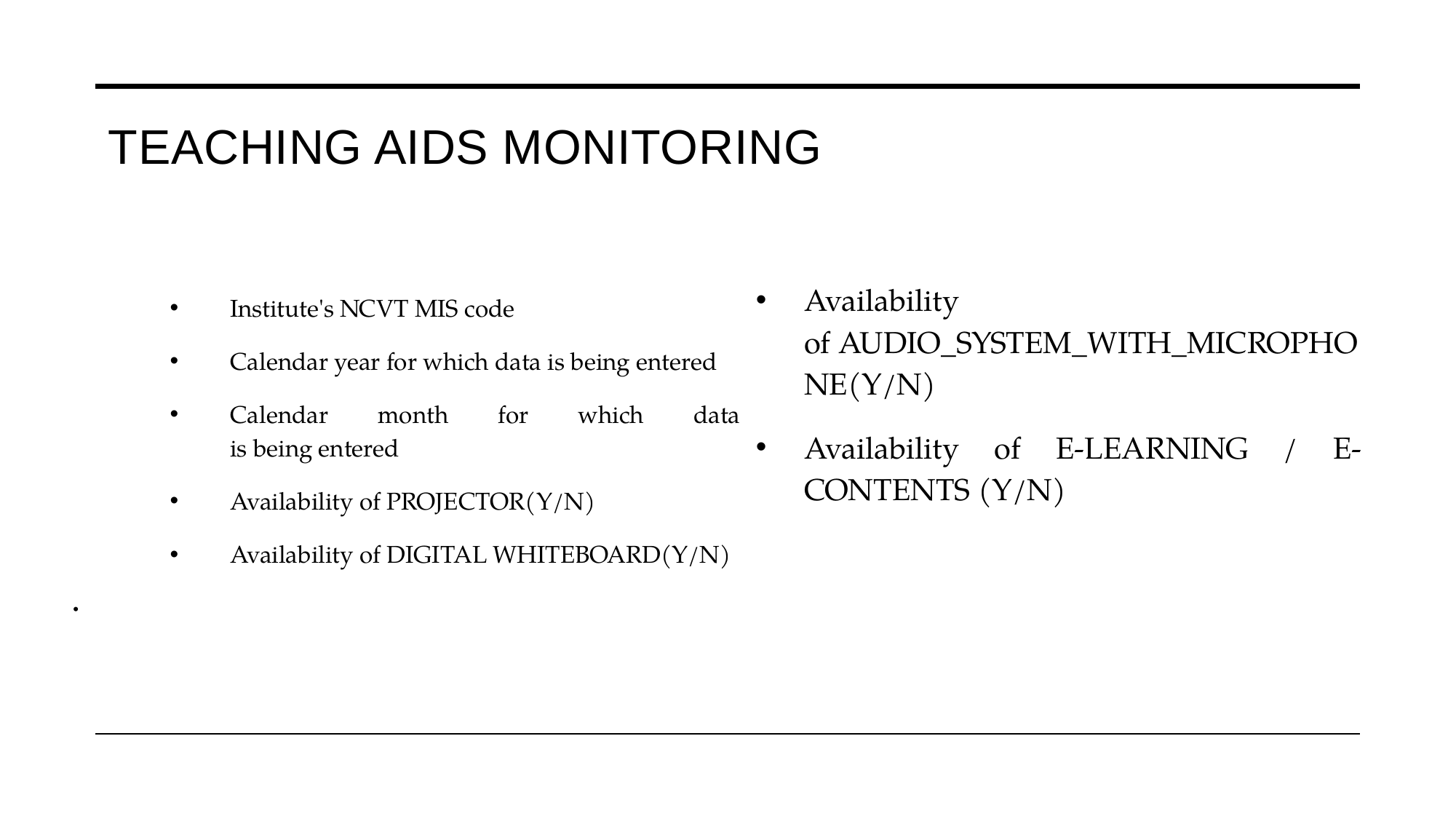

# Teaching Aids MONITORING

Institute's NCVT MIS code
Calendar year for which data is being entered
Calendar month for which data is being entered
Availability of PROJECTOR(Y/N)
Availability of DIGITAL WHITEBOARD(Y/N)

Availability of AUDIO_SYSTEM_WITH_MICROPHONE(Y/N)
Availability of E-LEARNING / E-CONTENTS (Y/N)